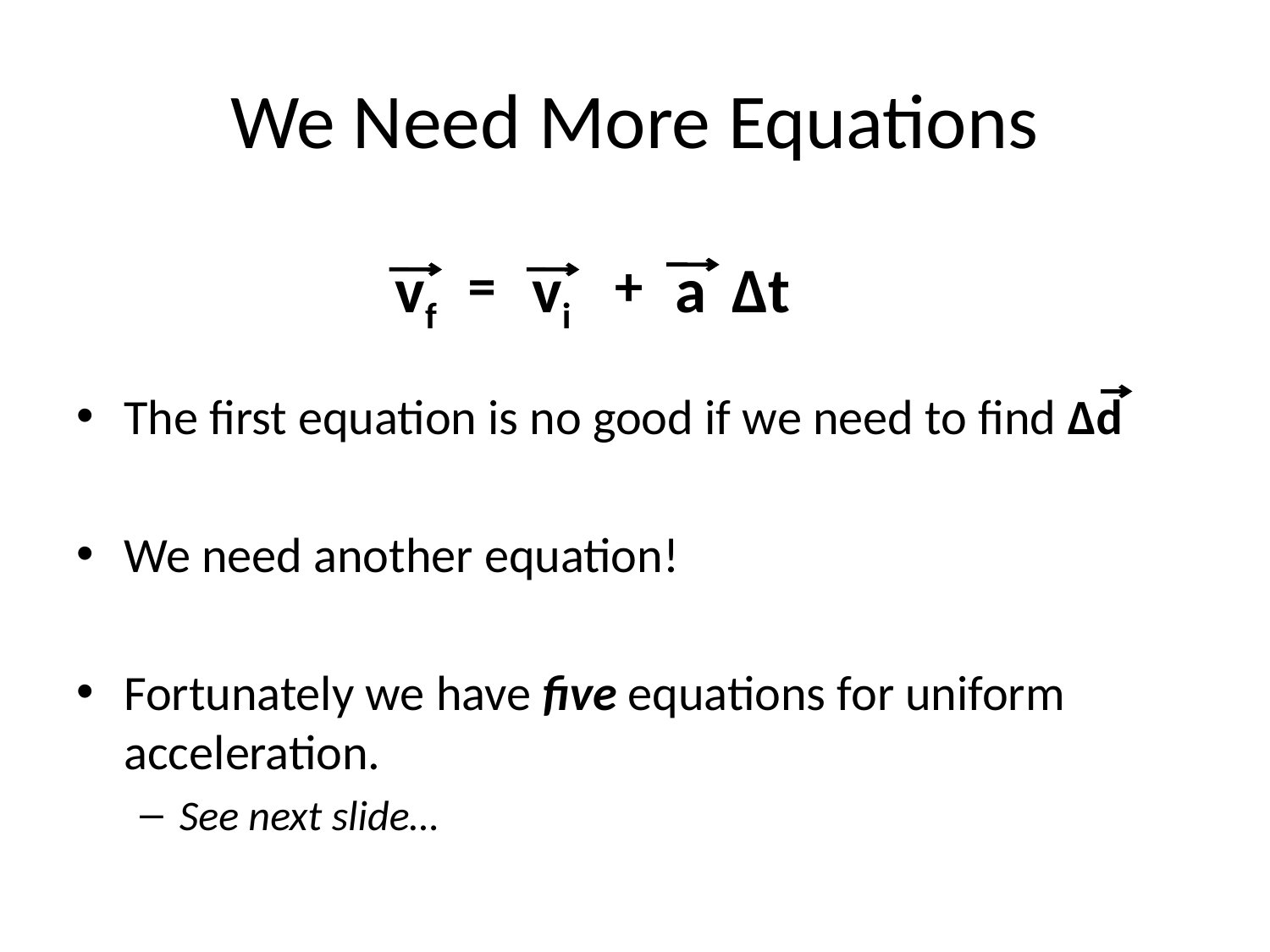

# We Need More Equations

The first equation is no good if we need to find Δd

We need another equation!

Fortunately we have five equations for uniform acceleration.
See next slide…
vf
=
vi
+
a
Δt